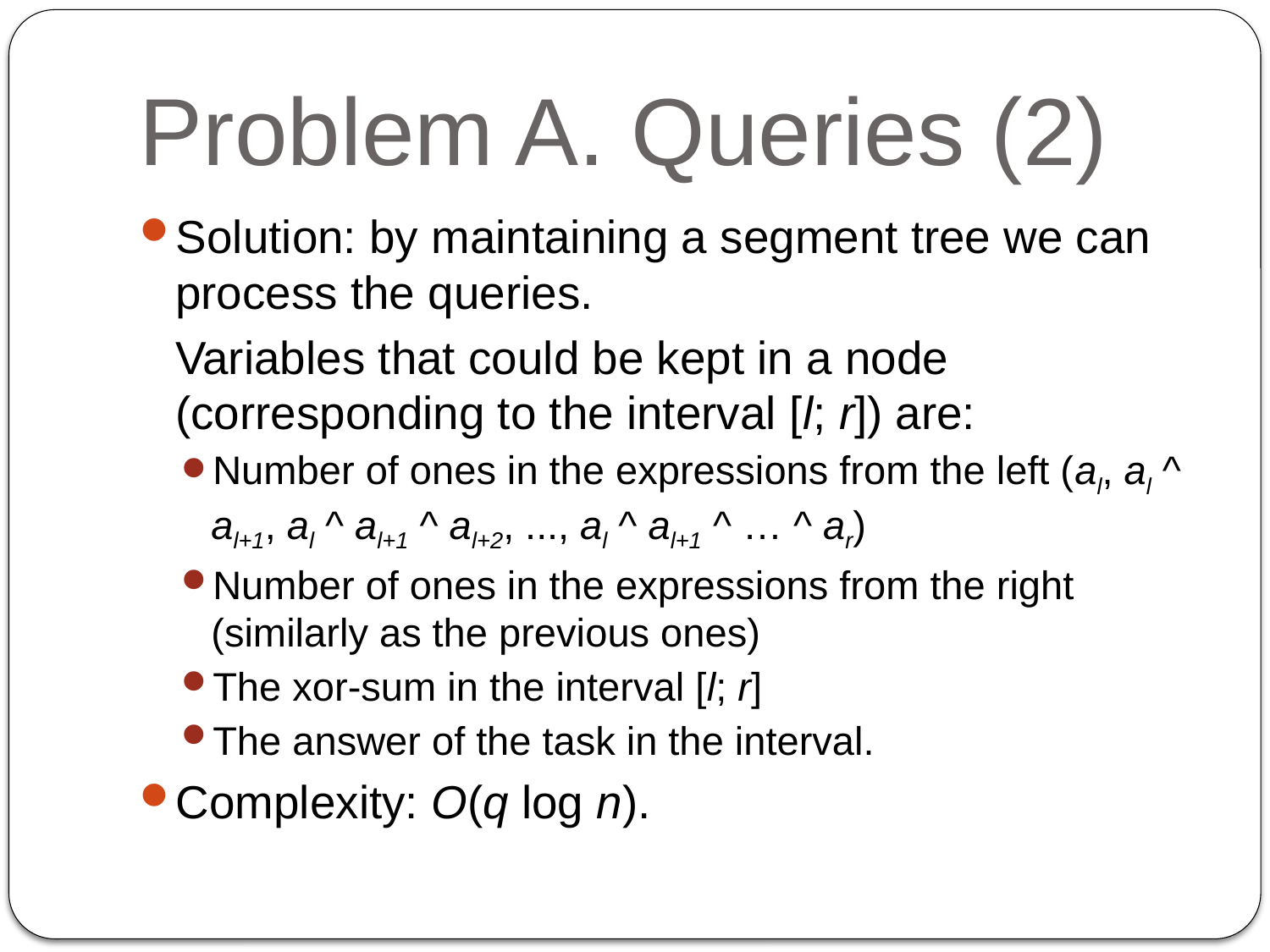

# Problem A. Queries (2)
Solution: by maintaining a segment tree we can process the queries.
	Variables that could be kept in a node (corresponding to the interval [l; r]) are:
Number of ones in the expressions from the left (al, al ^ al+1, al ^ al+1 ^ al+2, ..., al ^ al+1 ^ … ^ ar)
Number of ones in the expressions from the right (similarly as the previous ones)
The xor-sum in the interval [l; r]
The answer of the task in the interval.
Complexity: O(q log n).